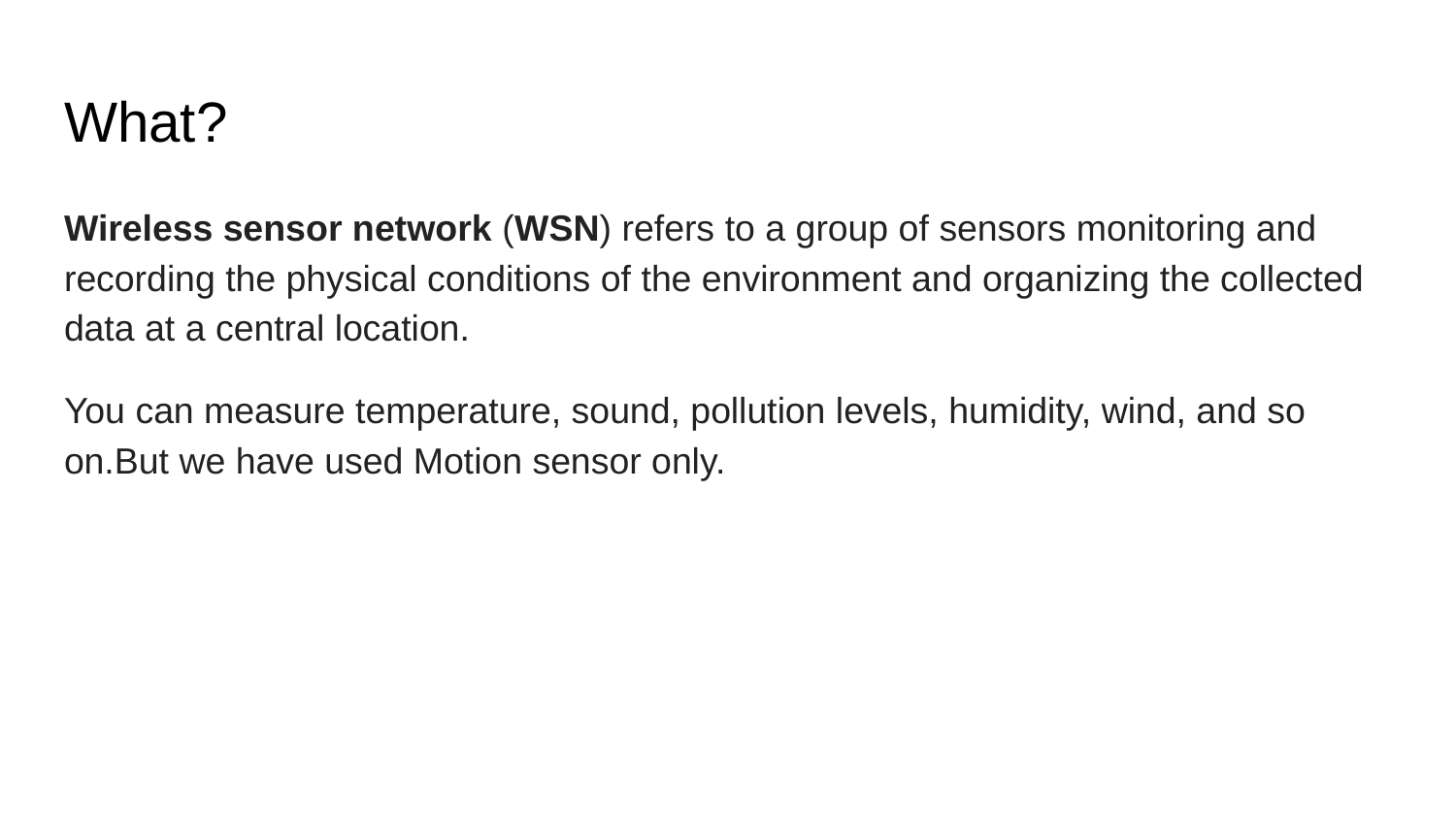

# What?
Wireless sensor network (WSN) refers to a group of sensors monitoring and recording the physical conditions of the environment and organizing the collected data at a central location.
You can measure temperature, sound, pollution levels, humidity, wind, and so on.But we have used Motion sensor only.